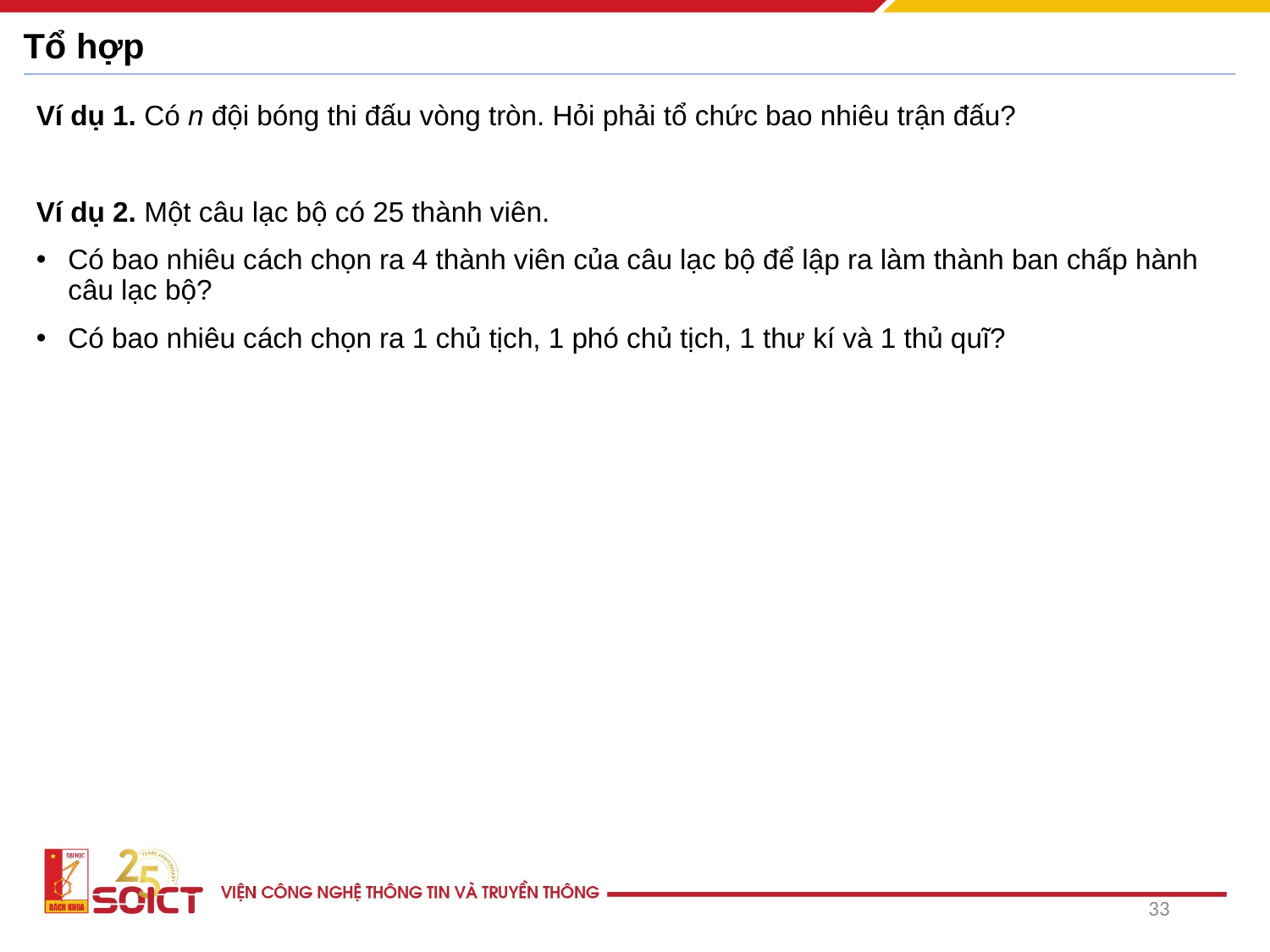

# Tổ hợp
Ví dụ 1. Có n đội bóng thi đấu vòng tròn. Hỏi phải tổ chức bao nhiêu trận đấu?

Ví dụ 2. Một câu lạc bộ có 25 thành viên.
Có bao nhiêu cách chọn ra 4 thành viên của câu lạc bộ để lập ra làm thành ban chấp hành câu lạc bộ?
Có bao nhiêu cách chọn ra 1 chủ tịch, 1 phó chủ tịch, 1 thư kí và 1 thủ quĩ?

33